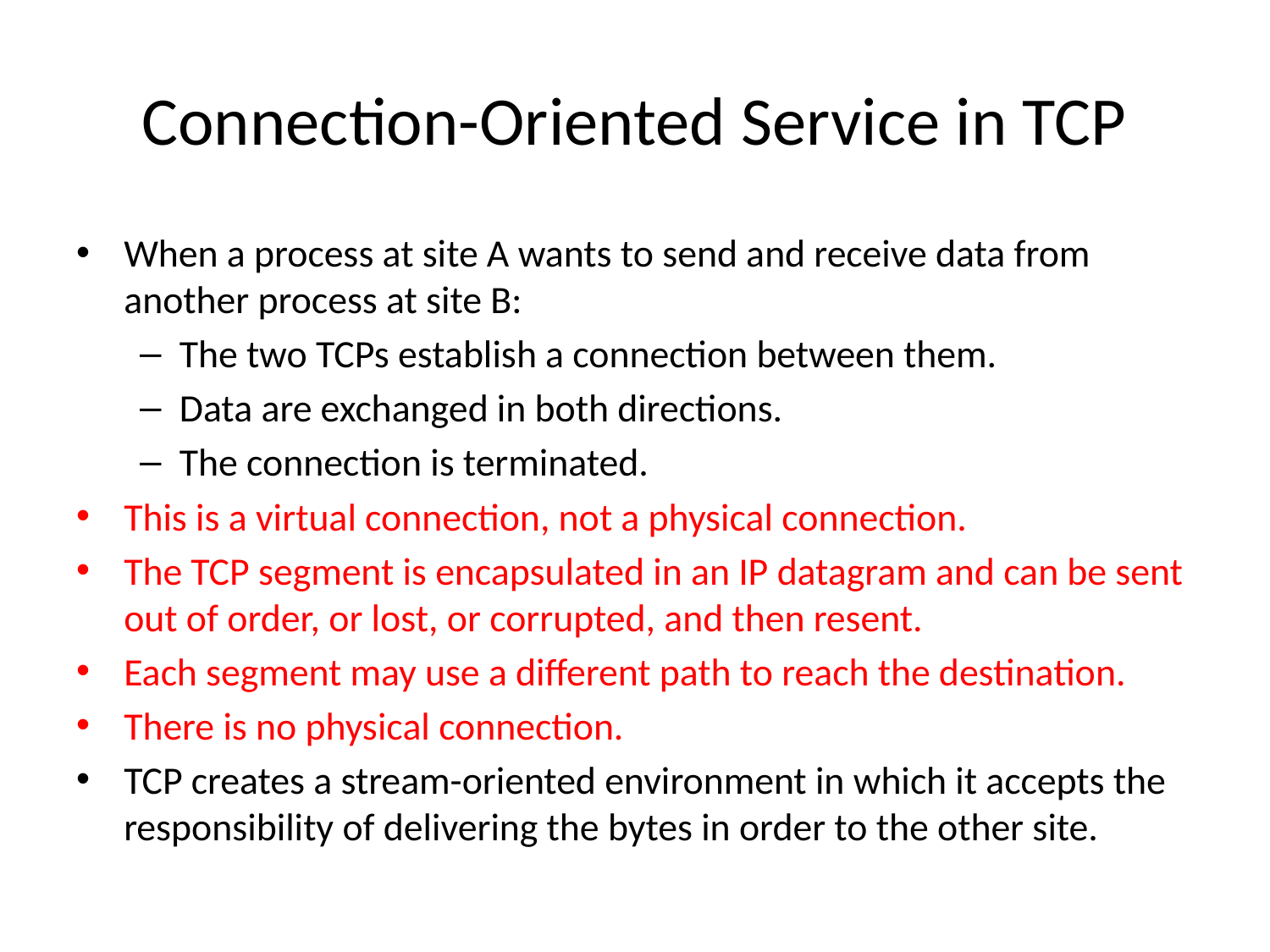

# Connection-Oriented Service in TCP
When a process at site A wants to send and receive data from another process at site B:
The two TCPs establish a connection between them.
Data are exchanged in both directions.
The connection is terminated.
This is a virtual connection, not a physical connection.
The TCP segment is encapsulated in an IP datagram and can be sent out of order, or lost, or corrupted, and then resent.
Each segment may use a different path to reach the destination.
There is no physical connection.
TCP creates a stream-oriented environment in which it accepts the responsibility of delivering the bytes in order to the other site.